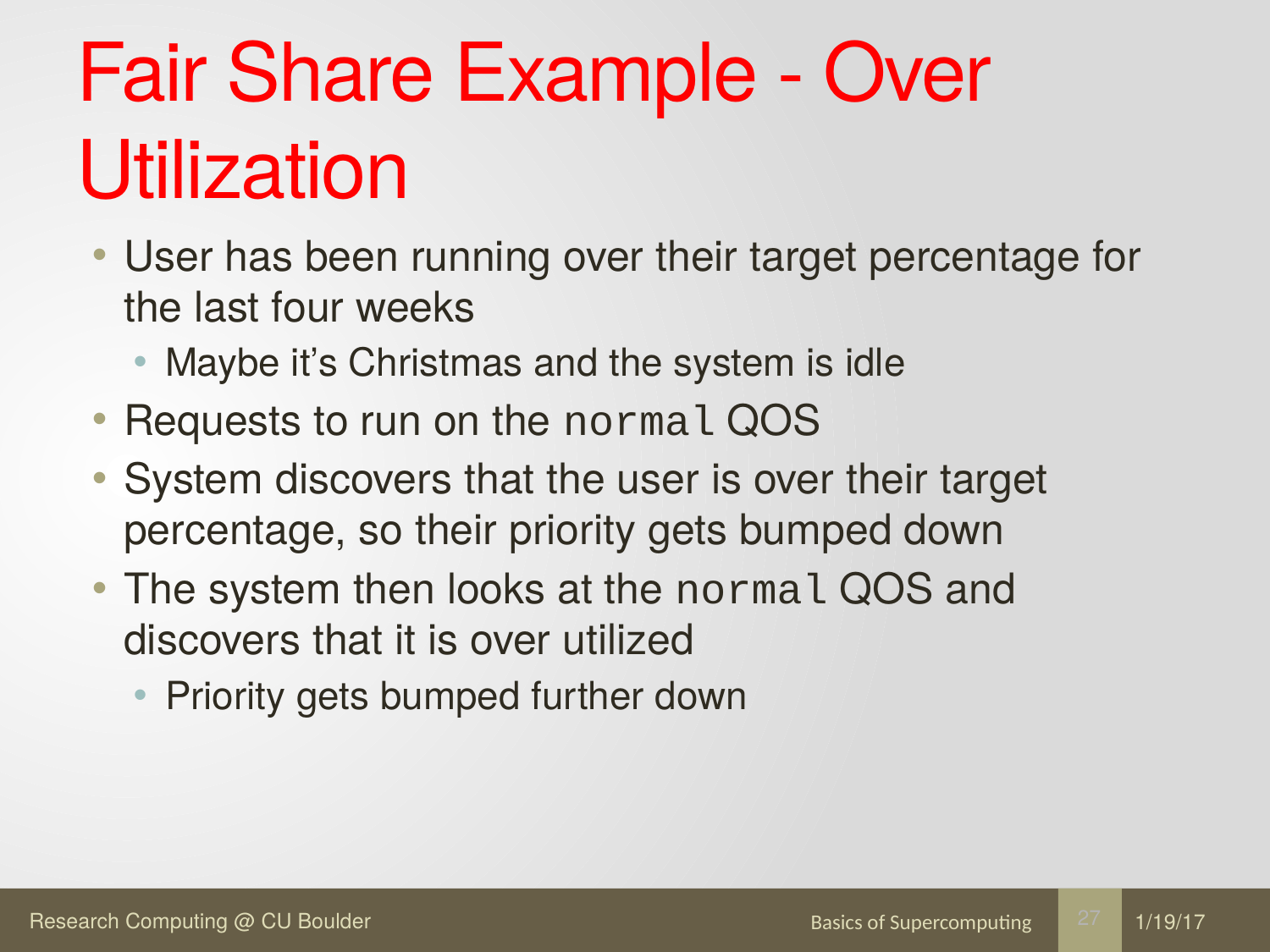

# Fair Share Example - Over Utilization
User has been running over their target percentage for the last four weeks
Maybe it’s Christmas and the system is idle
Requests to run on the normal QOS
System discovers that the user is over their target percentage, so their priority gets bumped down
The system then looks at the normal QOS and discovers that it is over utilized
Priority gets bumped further down

Basics of Supercomputing
1/19/17
27